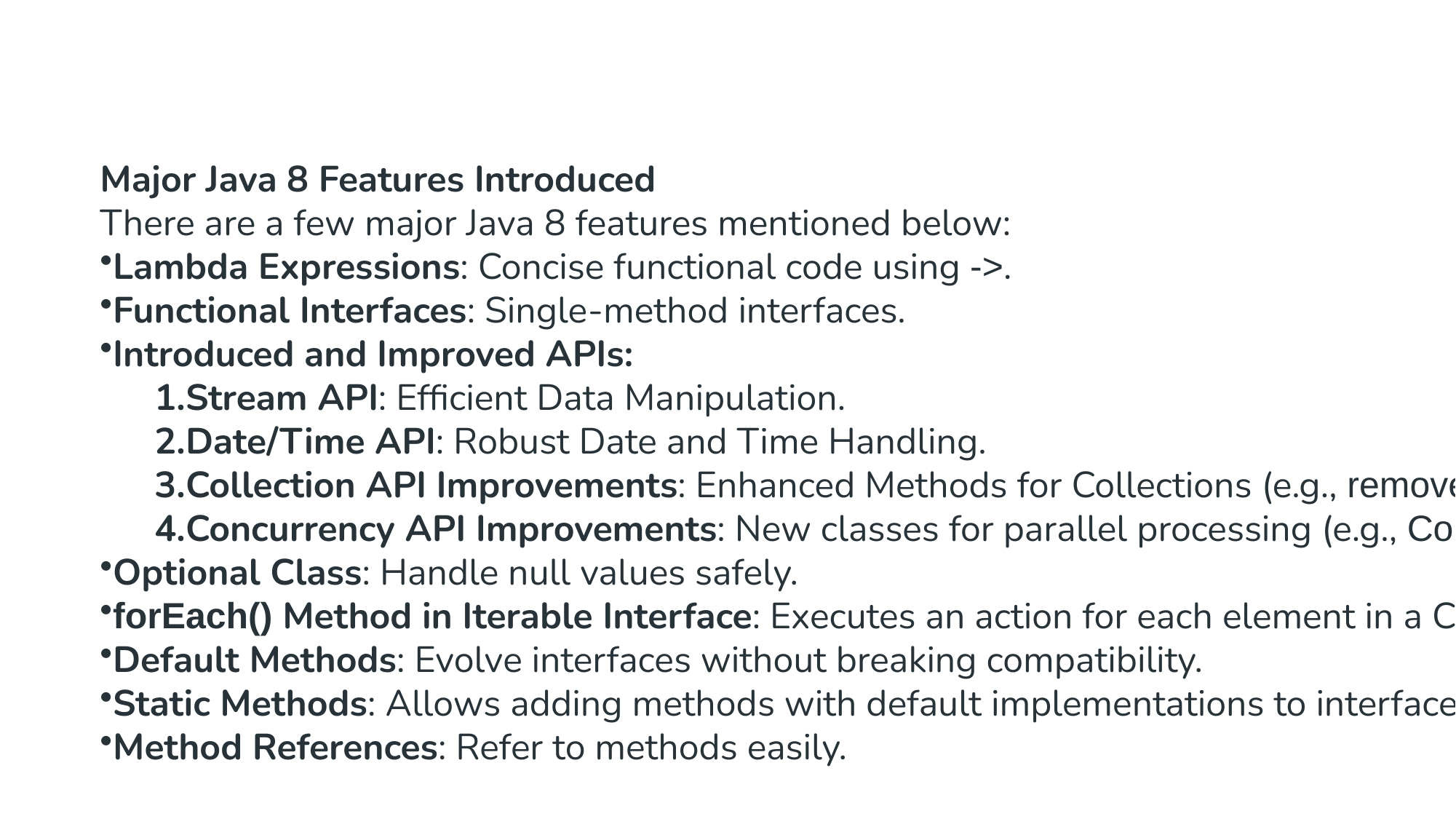

Major Java 8 Features Introduced
There are a few major Java 8 features mentioned below:
Lambda Expressions: Concise functional code using ->.
Functional Interfaces: Single-method interfaces.
Introduced and Improved APIs:
Stream API: Efficient Data Manipulation.
Date/Time API: Robust Date and Time Handling.
Collection API Improvements: Enhanced Methods for Collections (e.g., removeIf, replaceAll).
Concurrency API Improvements: New classes for parallel processing (e.g., CompletableFuture).
Optional Class: Handle null values safely.
forEach() Method in Iterable Interface: Executes an action for each element in a Collection.
Default Methods: Evolve interfaces without breaking compatibility.
Static Methods: Allows adding methods with default implementations to interfaces.
Method References: Refer to methods easily.